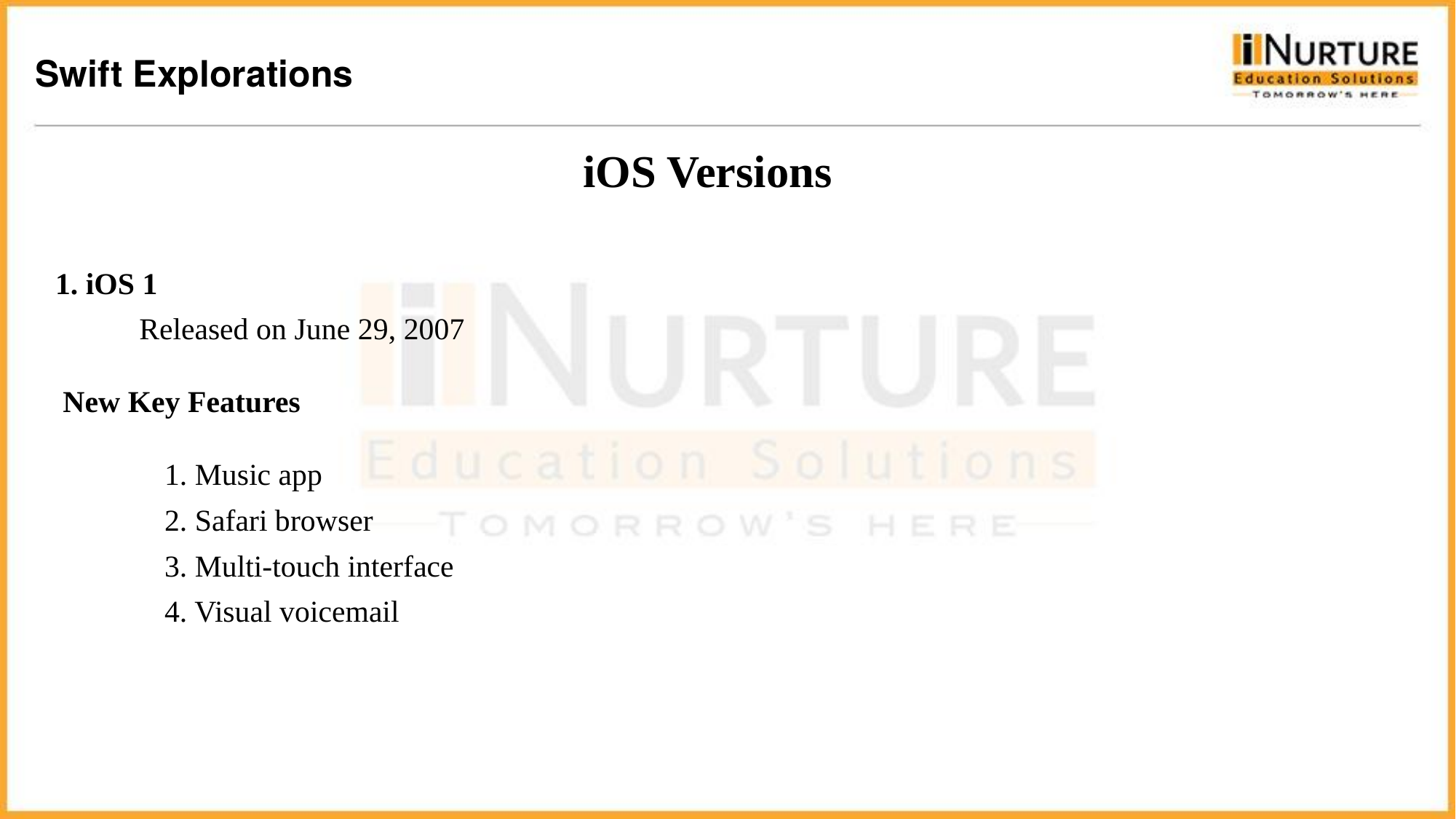

Swift Explorations
iOS Versions
1. iOS 1
           Released on June 29, 2007

 New Key Features

	1. Music app
	2. Safari browser
	3. Multi-touch interface
	4. Visual voicemail